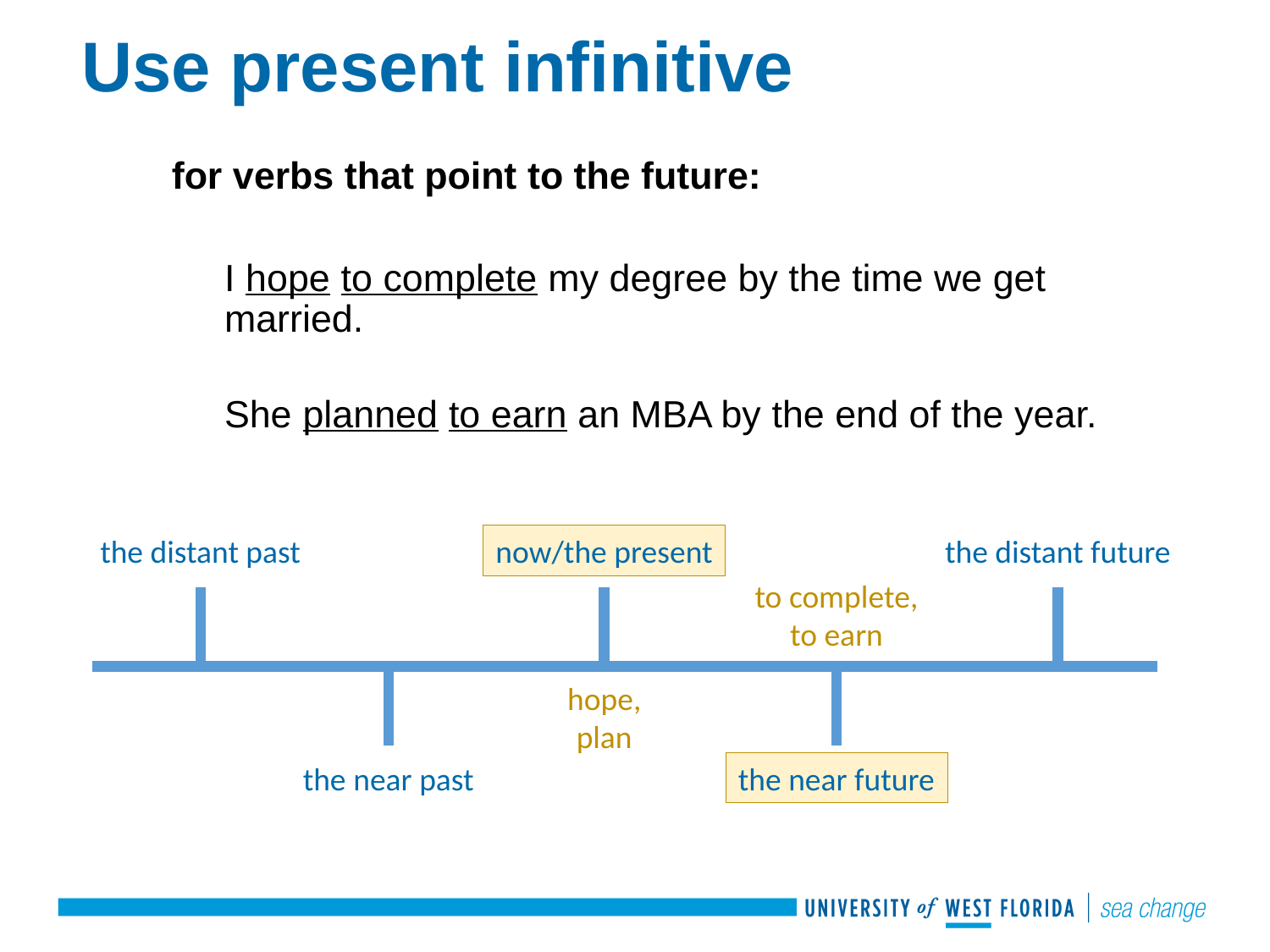

# Use present infinitive
for verbs that point to the future:

I hope to complete my degree by the time we get married.

She planned to earn an MBA by the end of the year.

now/the present
the distant future
the distant past
to complete,
to earn
hope,
plan
the near past
the near future